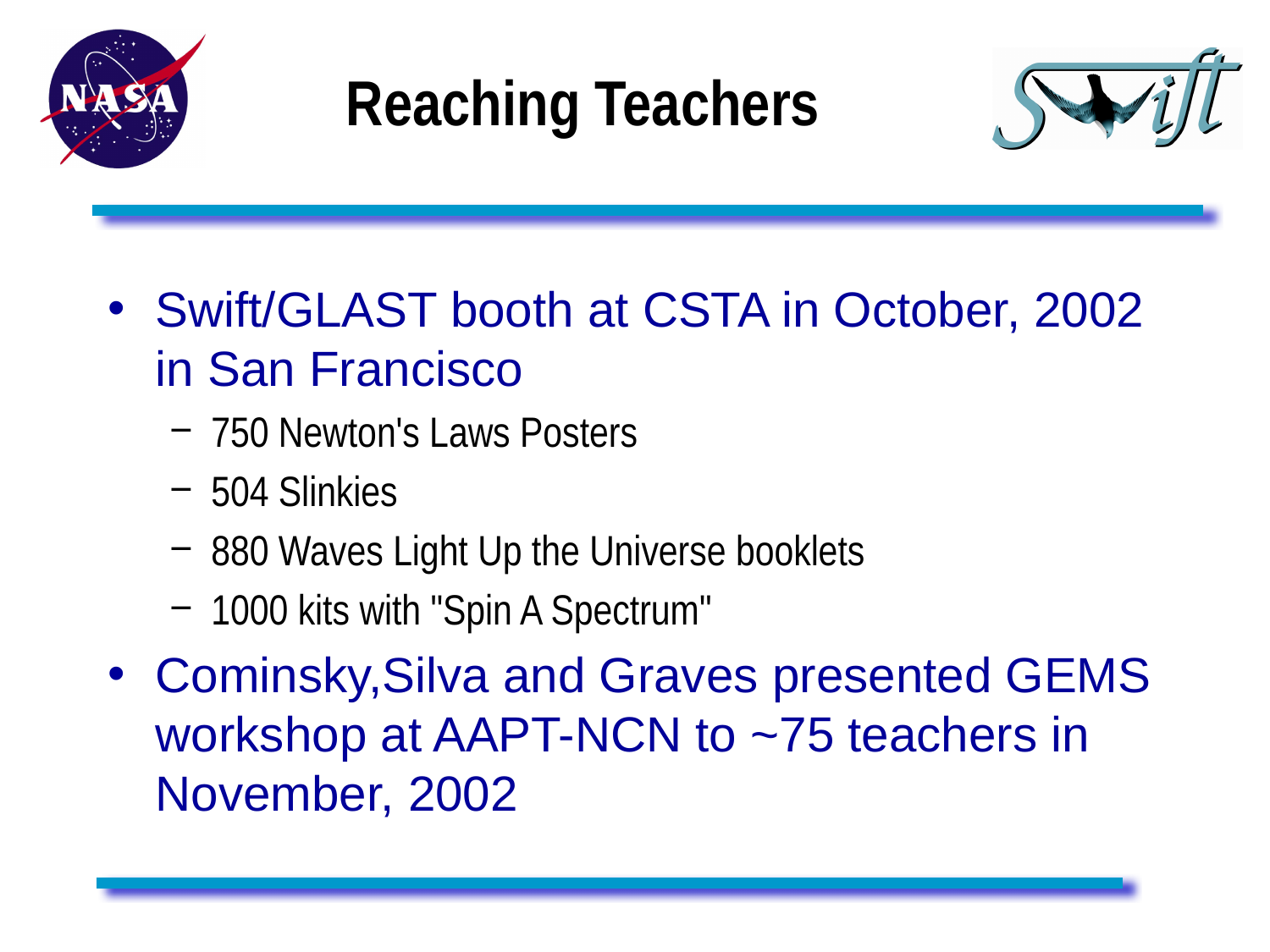

# Reaching Teachers
Swift/GLAST booth at CSTA in October, 2002 in San Francisco
750 Newton's Laws Posters
504 Slinkies
880 Waves Light Up the Universe booklets
1000 kits with "Spin A Spectrum"
Cominsky,Silva and Graves presented GEMS workshop at AAPT-NCN to ~75 teachers in November, 2002